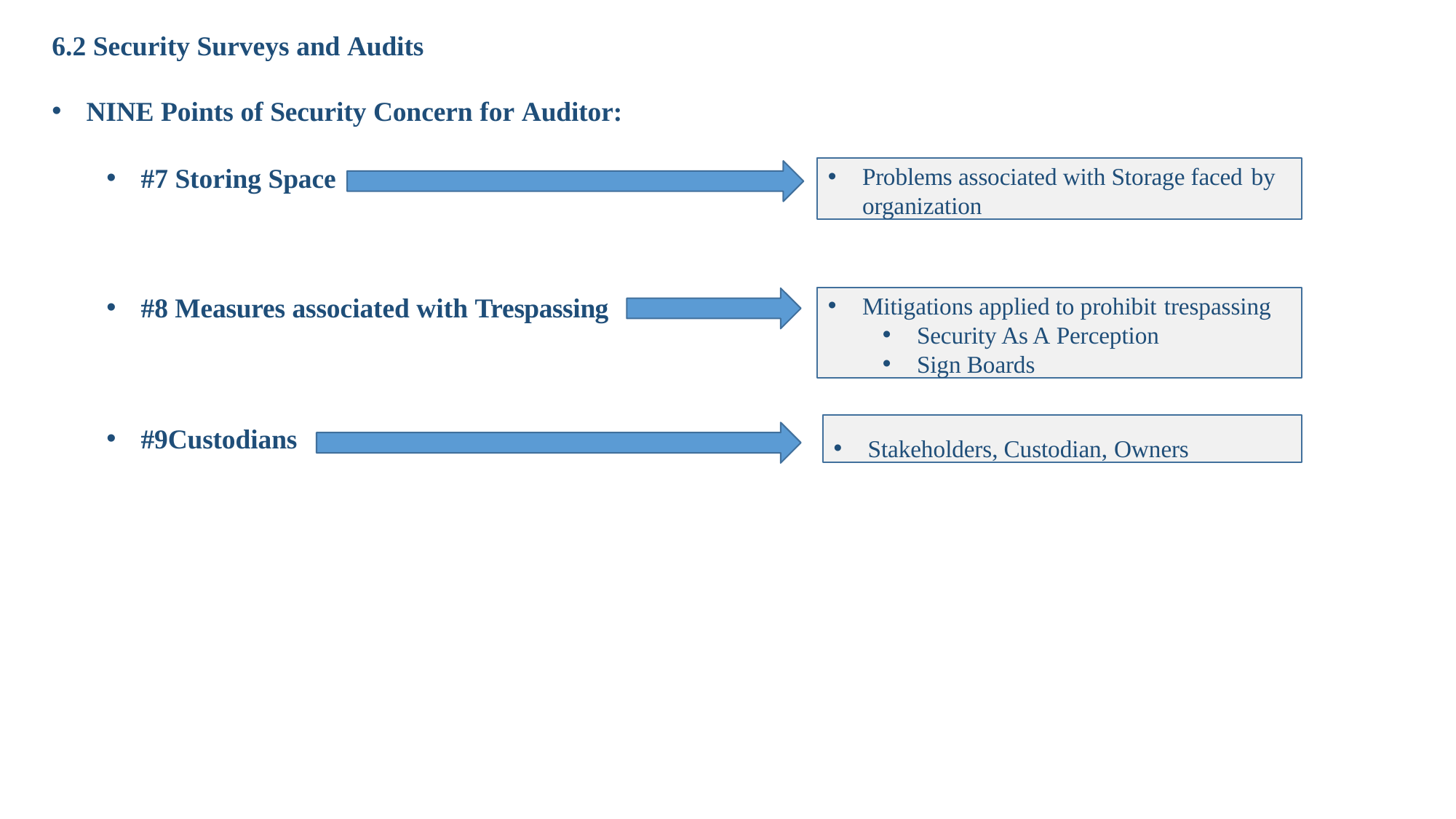

# 6.2 Security Surveys and Audits
NINE Points of Security Concern for Auditor:

#7 Storing Space
Problems associated with Storage faced by
organization

Mitigations applied to prohibit trespassing
Security As A Perception
Sign Boards
#8 Measures associated with Trespassing
Stakeholders, Custodian, Owners
#9Custodians